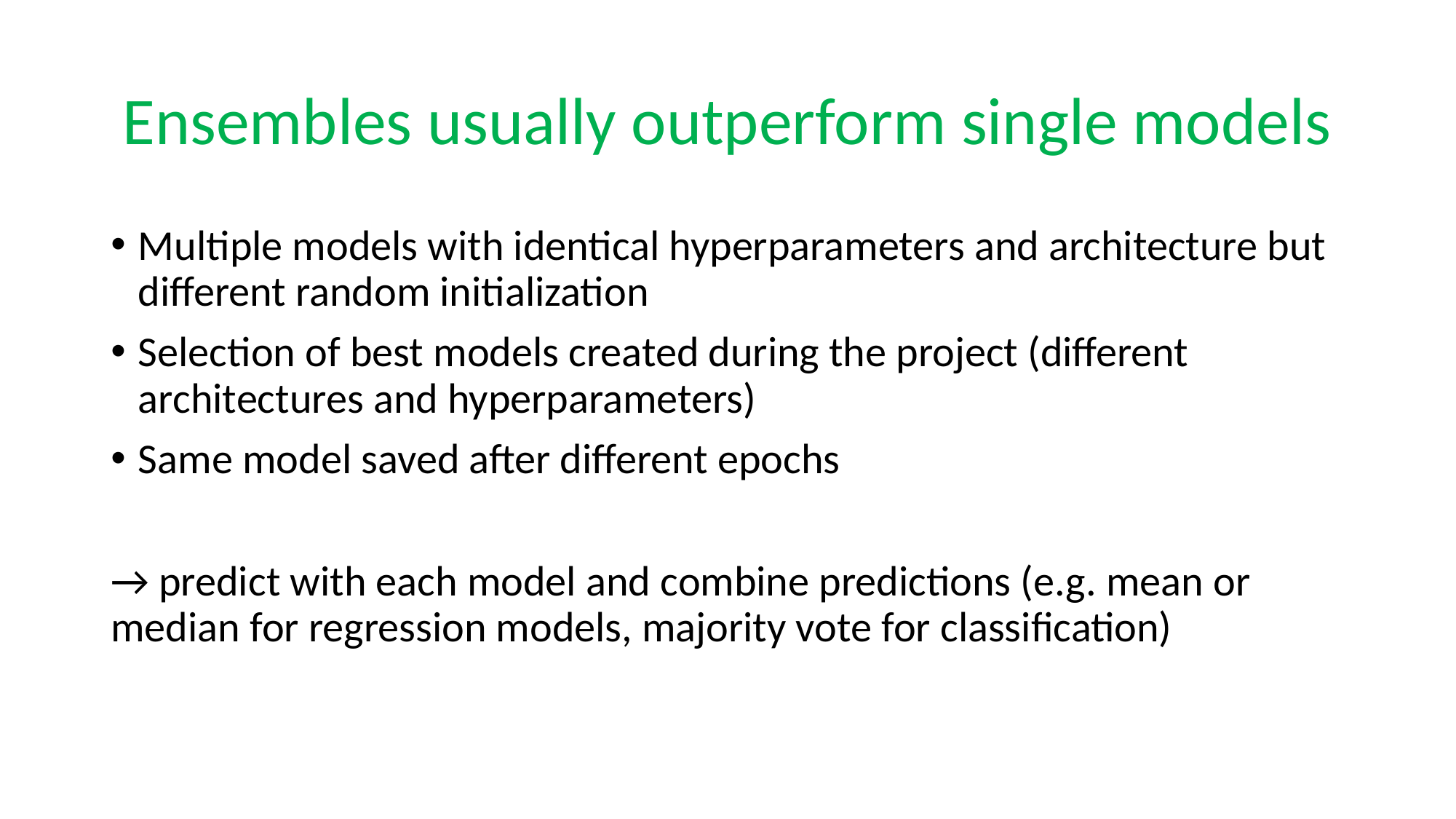

# Ensembles usually outperform single models
Multiple models with identical hyperparameters and architecture but different random initialization
Selection of best models created during the project (different architectures and hyperparameters)
Same model saved after different epochs

→ predict with each model and combine predictions (e.g. mean or median for regression models, majority vote for classification)